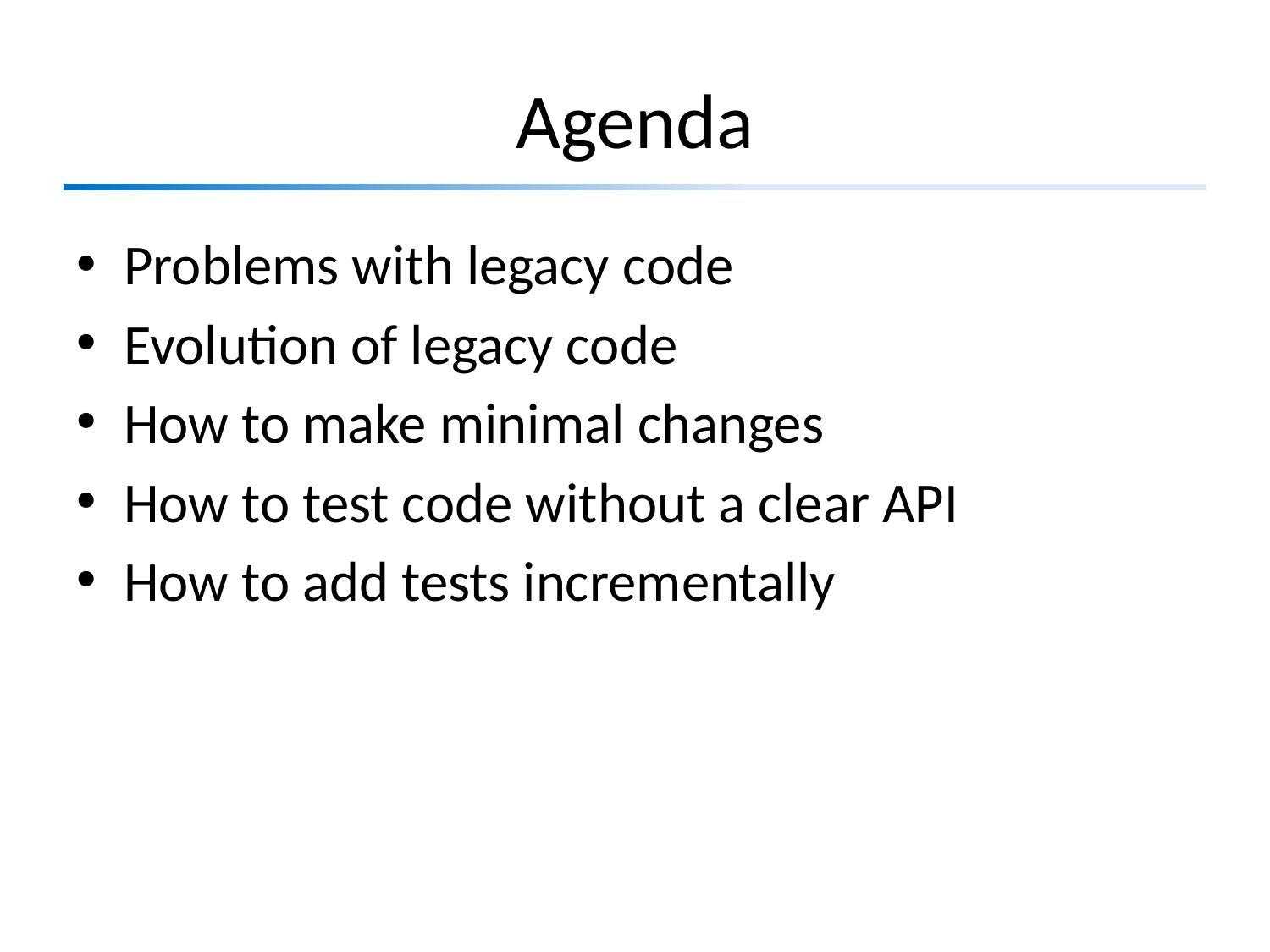

# Agenda
Problems with legacy code
Evolution of legacy code
How to make minimal changes
How to test code without a clear API
How to add tests incrementally